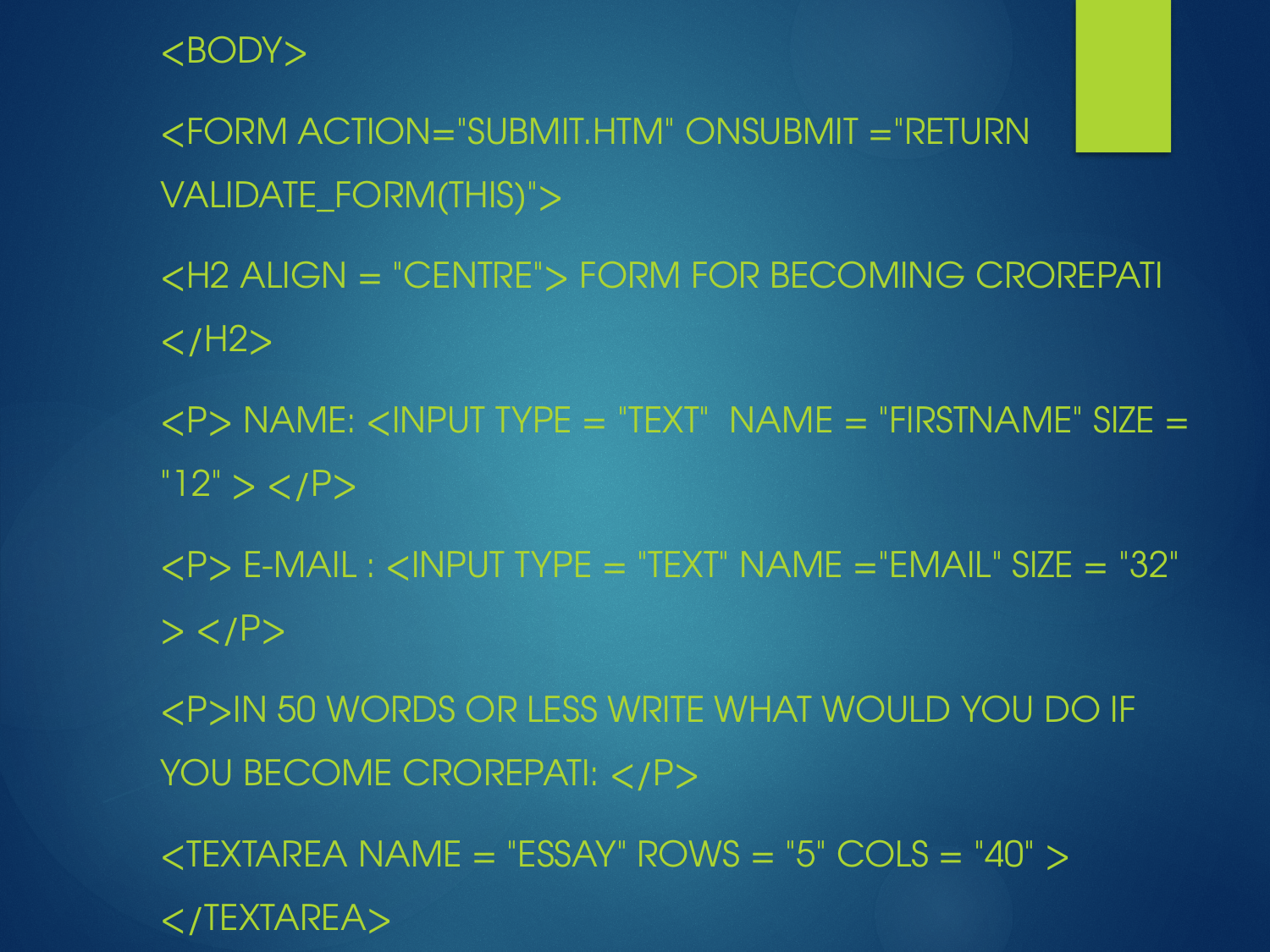

<body>
<form action="submit.htm" onSubmit ="return validate_form(this)">
<h2 align = "centre"> FORM FOR BECOMING CROREPATI </h2>
<p> Name: <input type = "text"  name = "firstname" size = "12" > </p>
<p> E-mail : <input type = "text" name ="email" size = "32"  > </p>
<p>In 50 words or less write what would you do if you become crorepati: </p>
<textarea name = "essay" rows = "5" cols = "40" > </textarea>
<p> Submit your entry here: <input type = "submit"  value = "Submit"> </p>
</form>
</body>
</html>